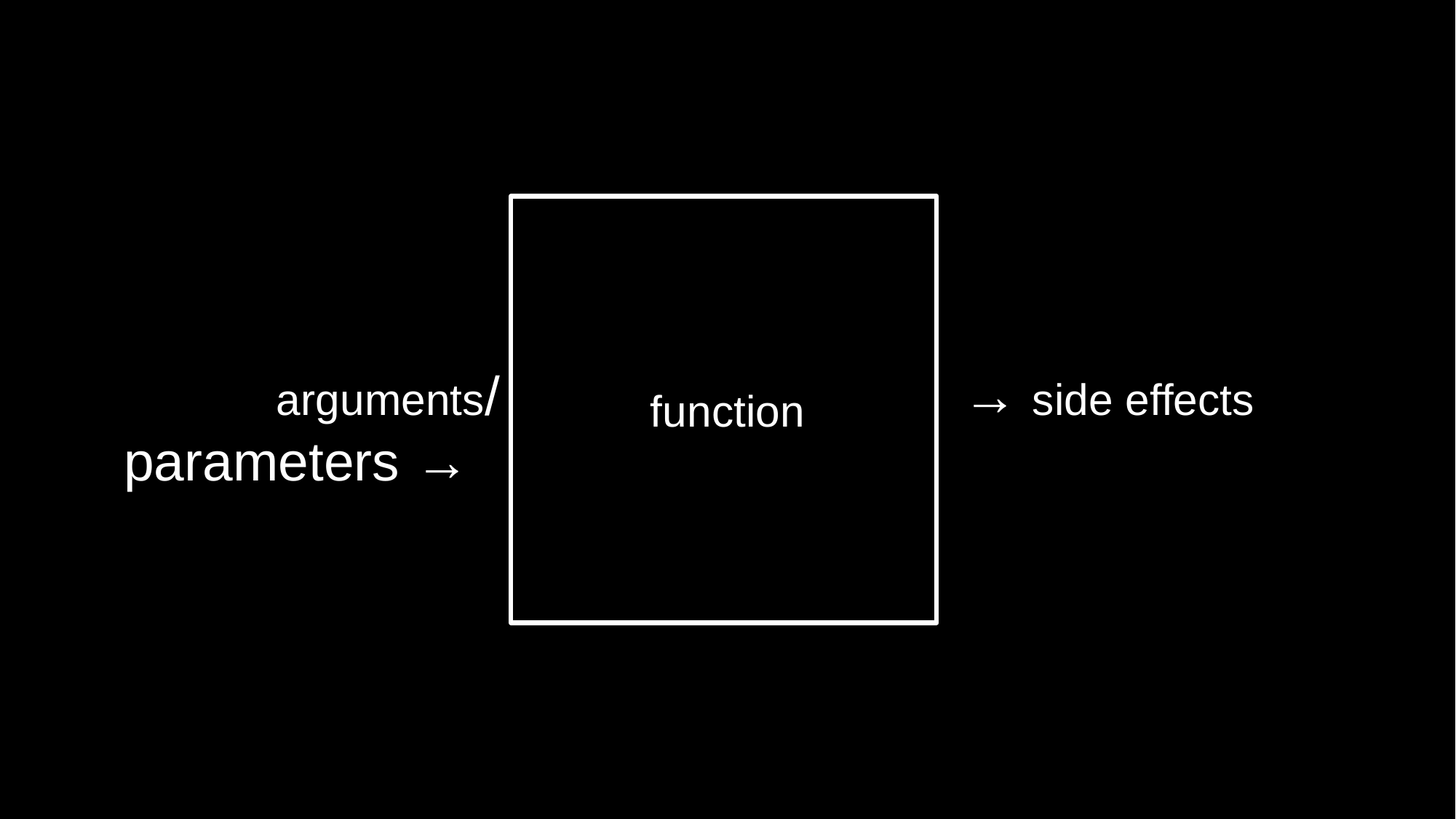

# function
arguments/parameters →
 → side effects